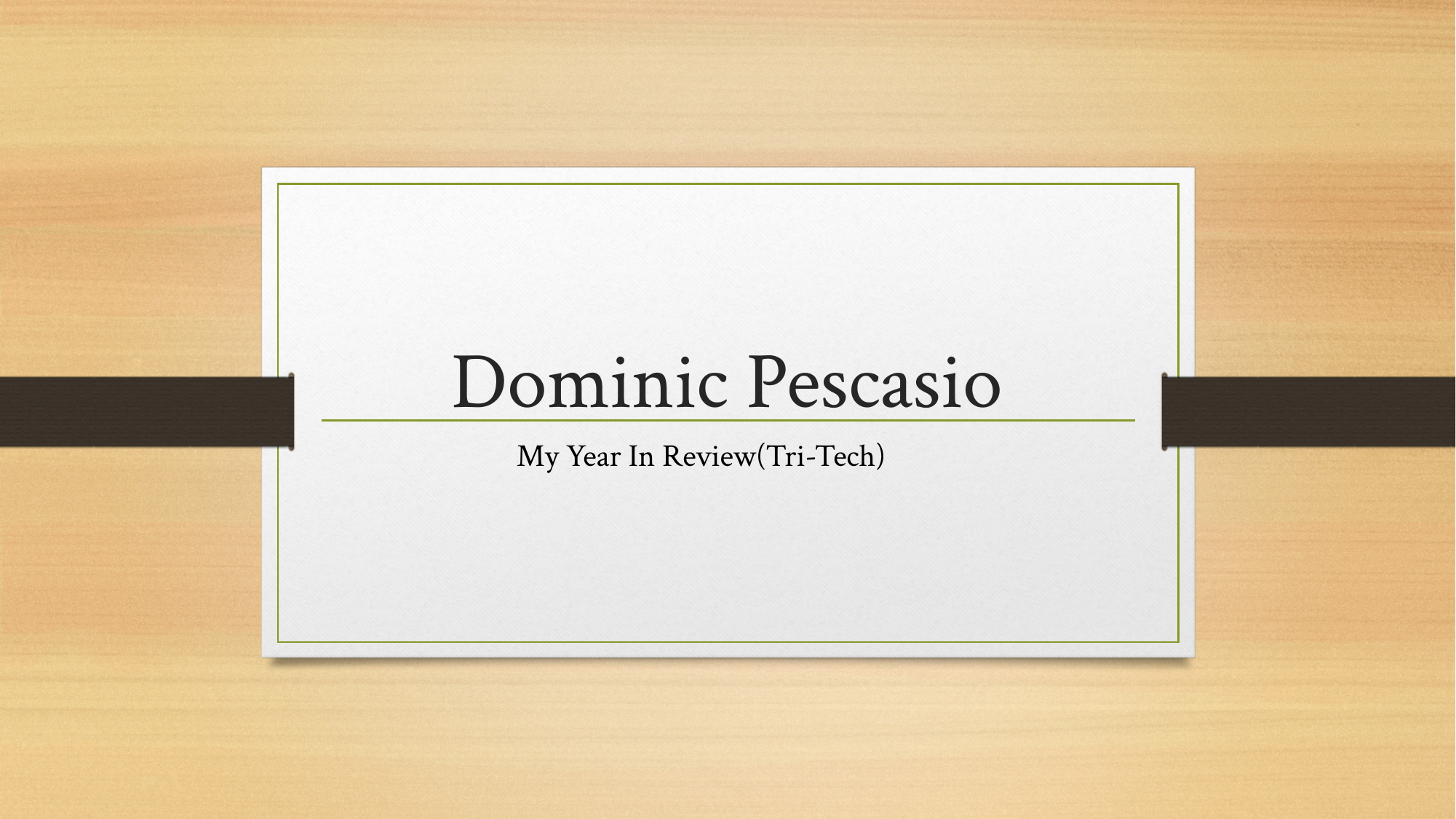

# Dominic Pescasio
My Year In Review(Tri-Tech)